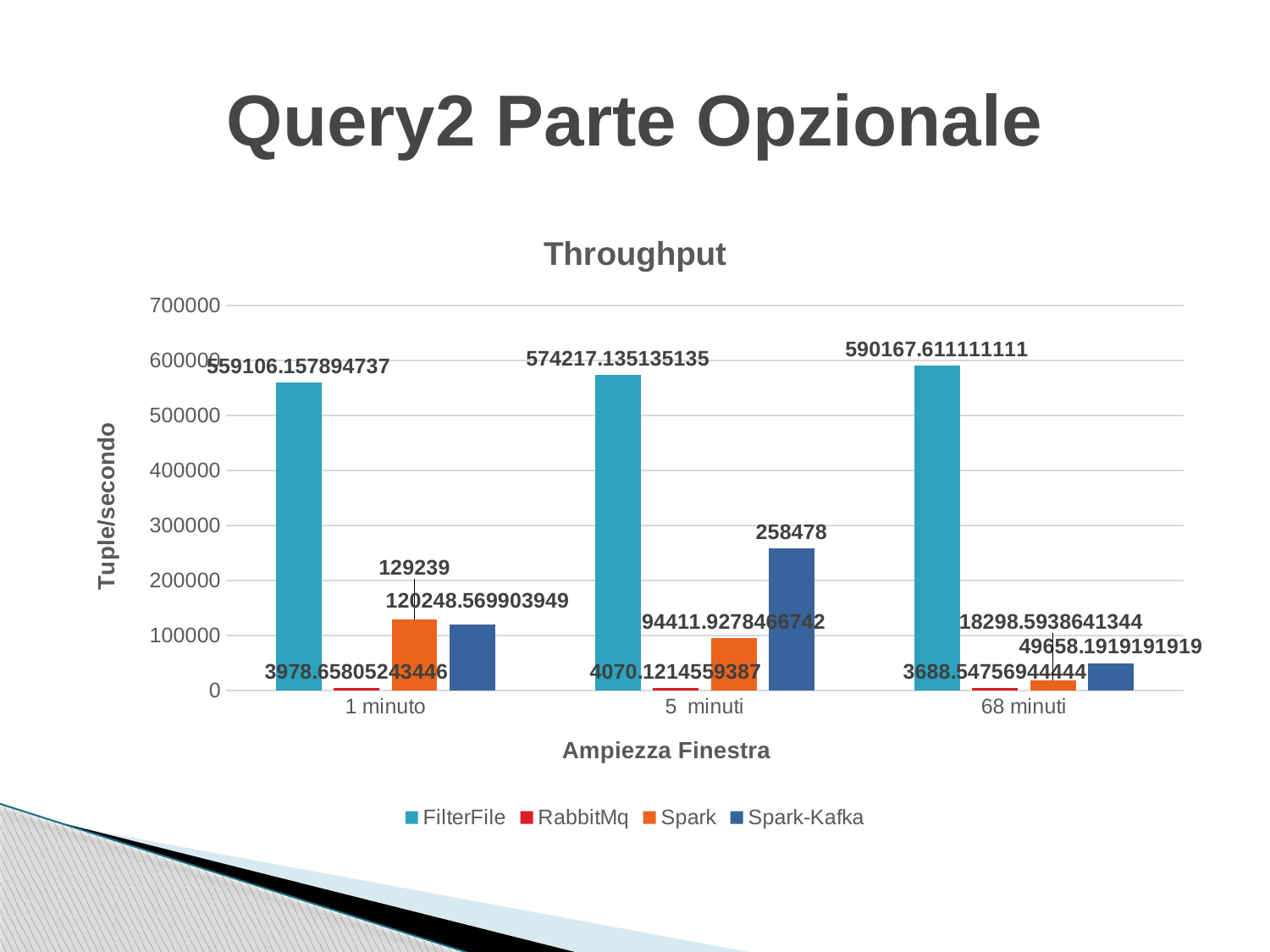

# Query2 Parte Opzionale

### Chart: Throughput

| Category | FilterFile | RabbitMq | Spark | Spark-Kafka |
|---|---|---|---|---|
| 1 minuto | 559106.1578947369 | 3978.6580524344567 | 129238.99999999999 | 120248.56990394877 |
| 5  minuti | 574217.1351351351 | 4070.121455938697 | 94411.92784667418 | 258477.99999999997 |
| 68 minuti | 590167.6111111111 | 3688.5475694444444 | 18298.593864134404 | 49658.19191919192 |